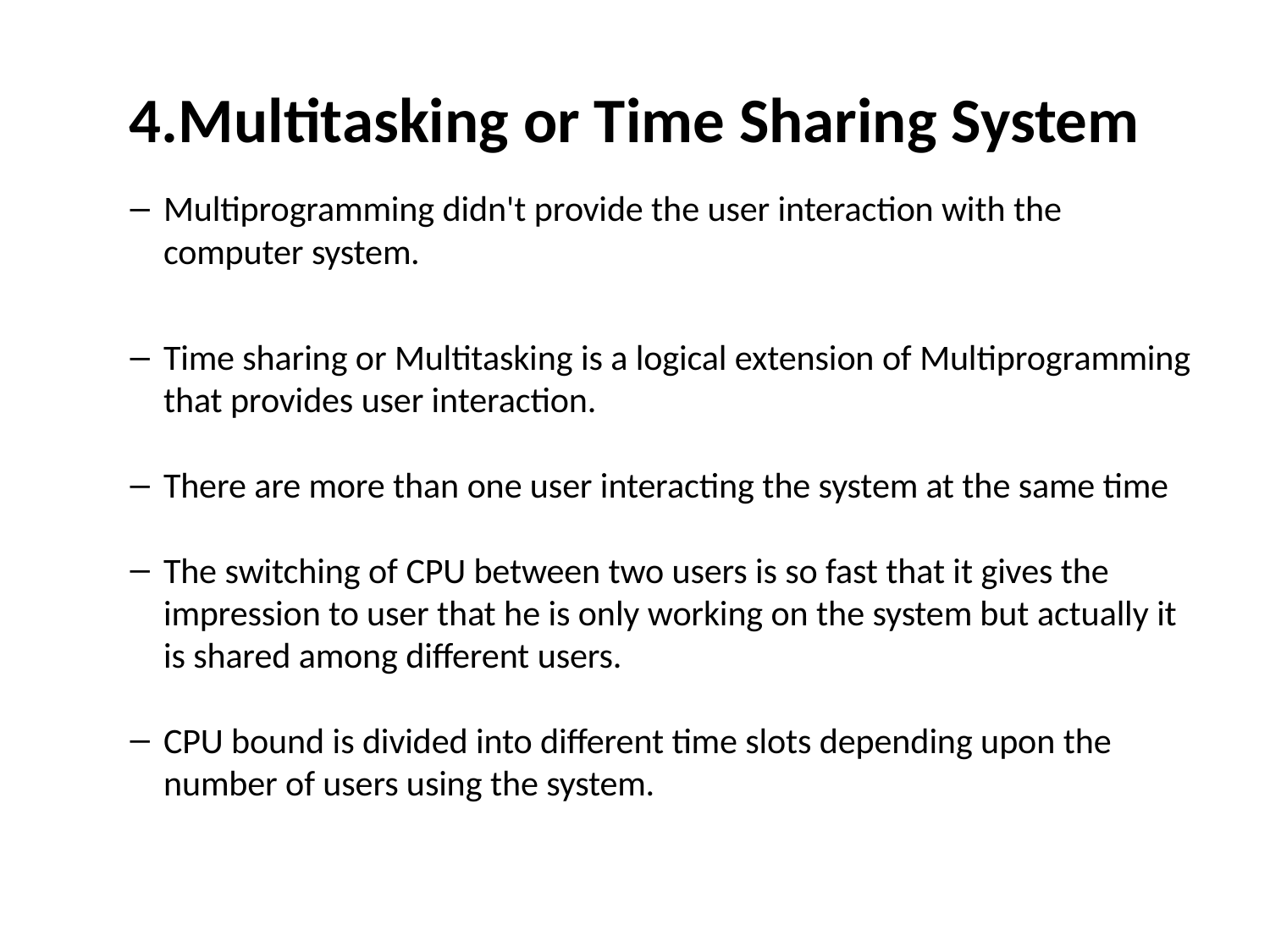

# 4.Multitasking or Time Sharing System
Multiprogramming didn't provide the user interaction with the computer system.

Time sharing or Multitasking is a logical extension of Multiprogramming that provides user interaction.

There are more than one user interacting the system at the same time

The switching of CPU between two users is so fast that it gives the impression to user that he is only working on the system but actually it is shared among different users.

CPU bound is divided into different time slots depending upon the number of users using the system.